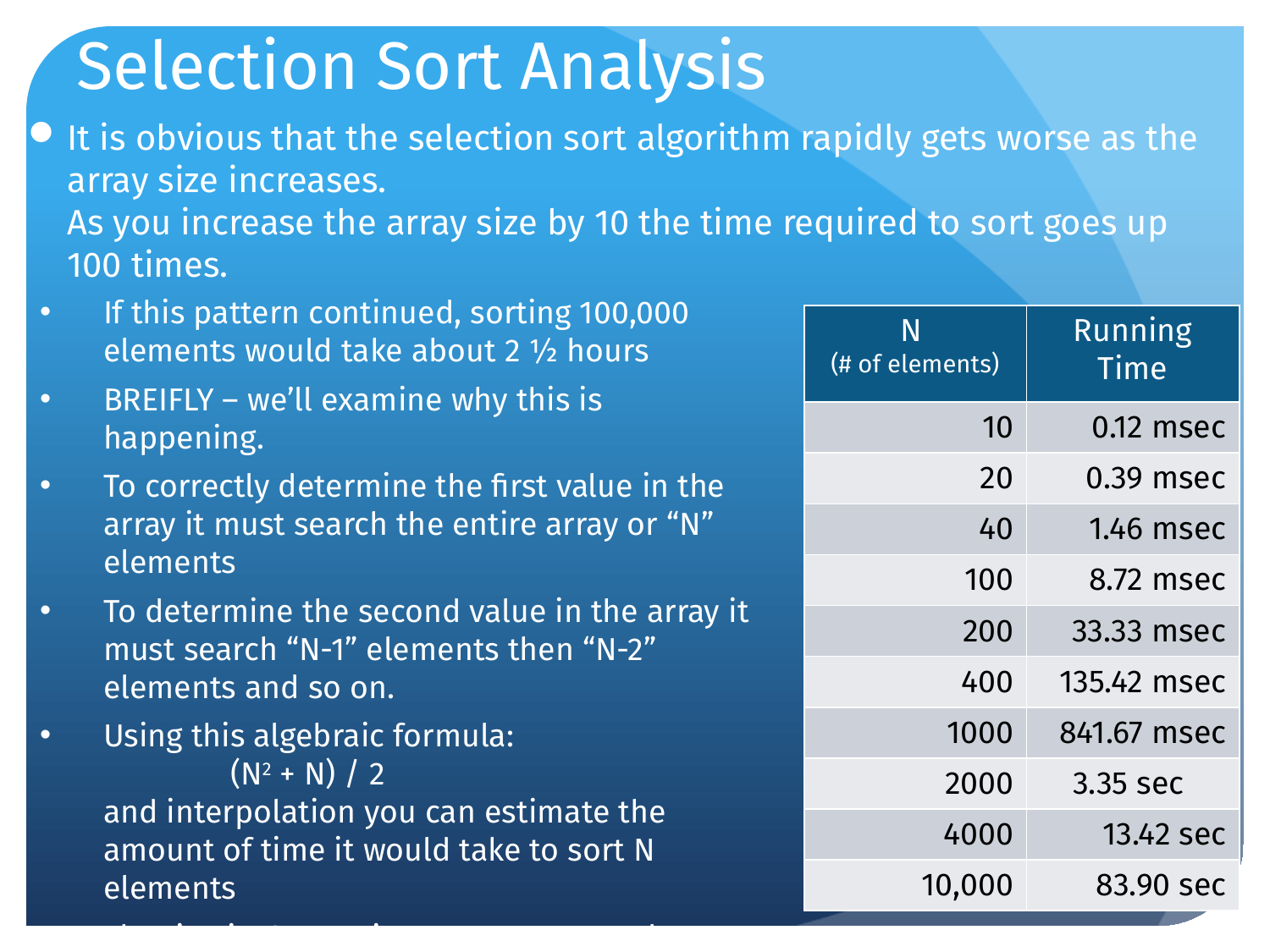

# Selection Sort Analysis
It is obvious that the selection sort algorithm rapidly gets worse as the array size increases.
As you increase the array size by 10 the time required to sort goes up 100 times.

If this pattern continued, sorting 100,000 elements would take about 2 ½ hours
BREIFLY – we’ll examine why this is happening.
To correctly determine the first value in the array it must search the entire array or “N” elements
To determine the second value in the array it must search “N-1” elements then “N-2” elements and so on.
Using this algebraic formula:
	(N2 + N) / 2
and interpolation you can estimate the amount of time it would take to sort N elements
That is Big-O notation.  More to come later!
| N (# of elements) | Running Time |
| --- | --- |
| 10 | 0.12 msec |
| 20 | 0.39 msec |
| 40 | 1.46 msec |
| 100 | 8.72 msec |
| 200 | 33.33 msec |
| 400 | 135.42 msec |
| 1000 | 841.67 msec |
| 2000 | 3.35 sec |
| 4000 | 13.42 sec |
| 10,000 | 83.90 sec |